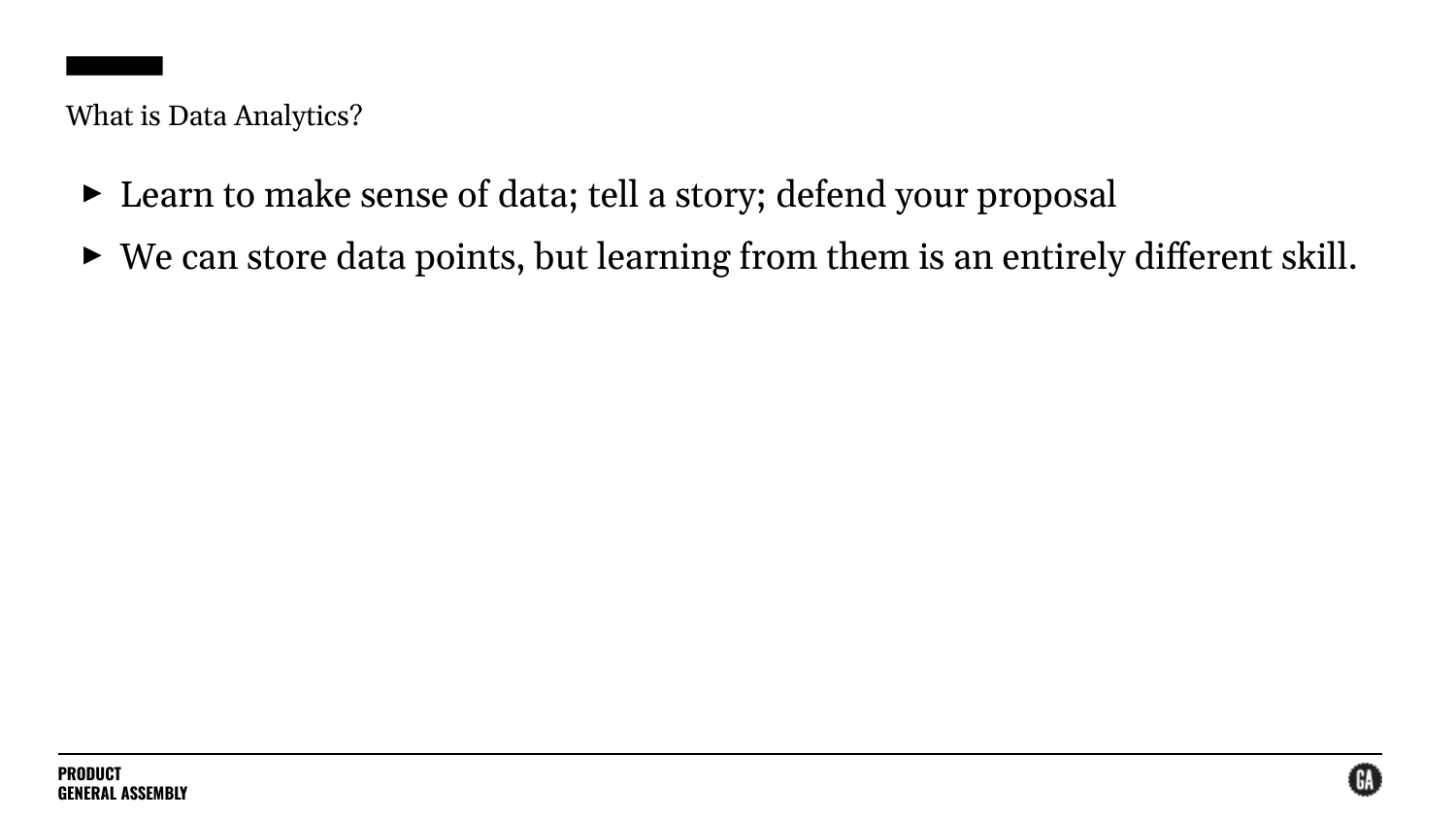

# What is Data Analytics?
Learn to make sense of data; tell a story; defend your proposal
We can store data points, but learning from them is an entirely different skill.